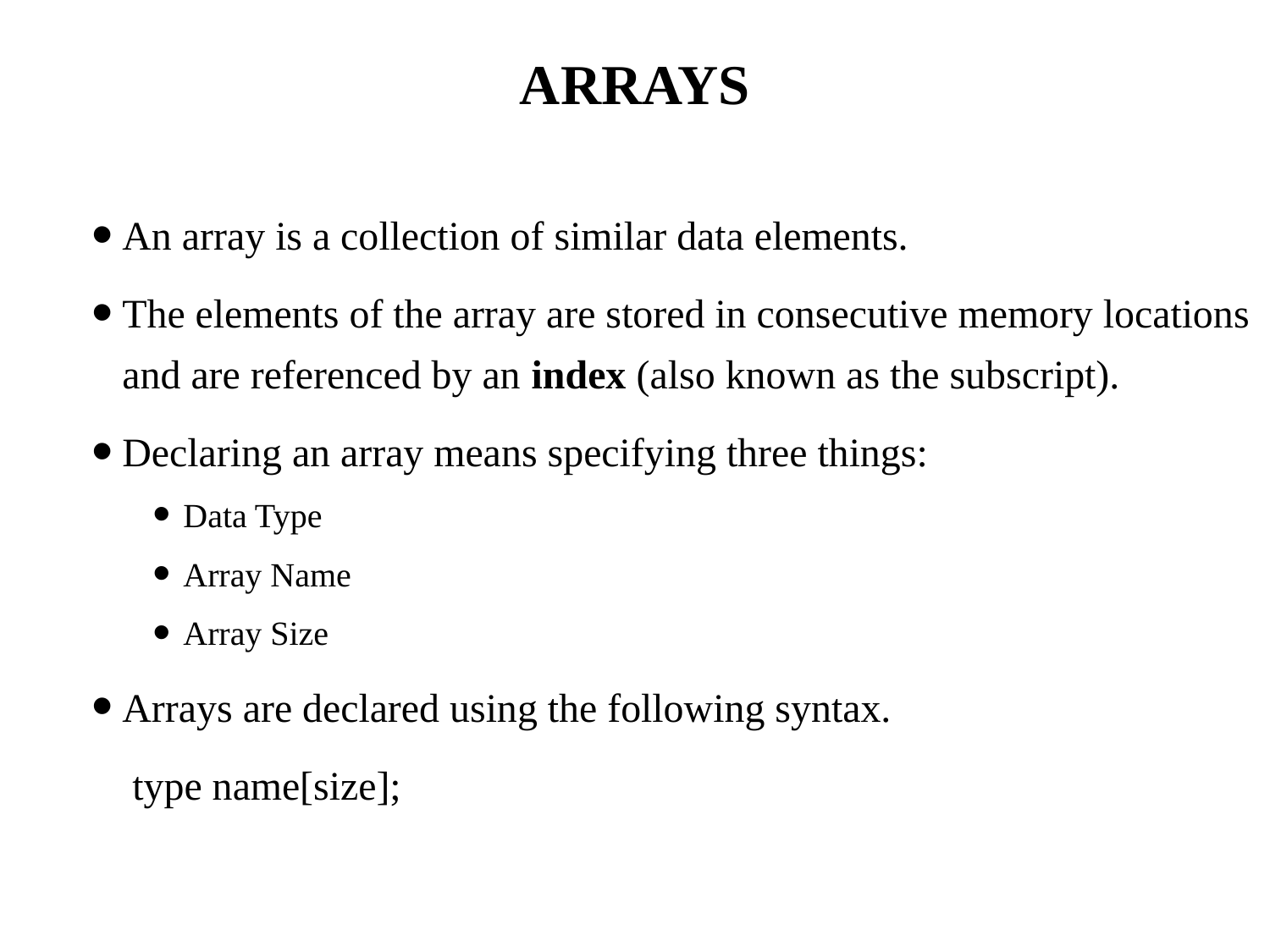

ARRAYS
An array is a collection of similar data elements.
The elements of the array are stored in consecutive memory locations and are referenced by an index (also known as the subscript).
Declaring an array means specifying three things:
Data Type
Array Name
Array Size
Arrays are declared using the following syntax.
		 type name[size];